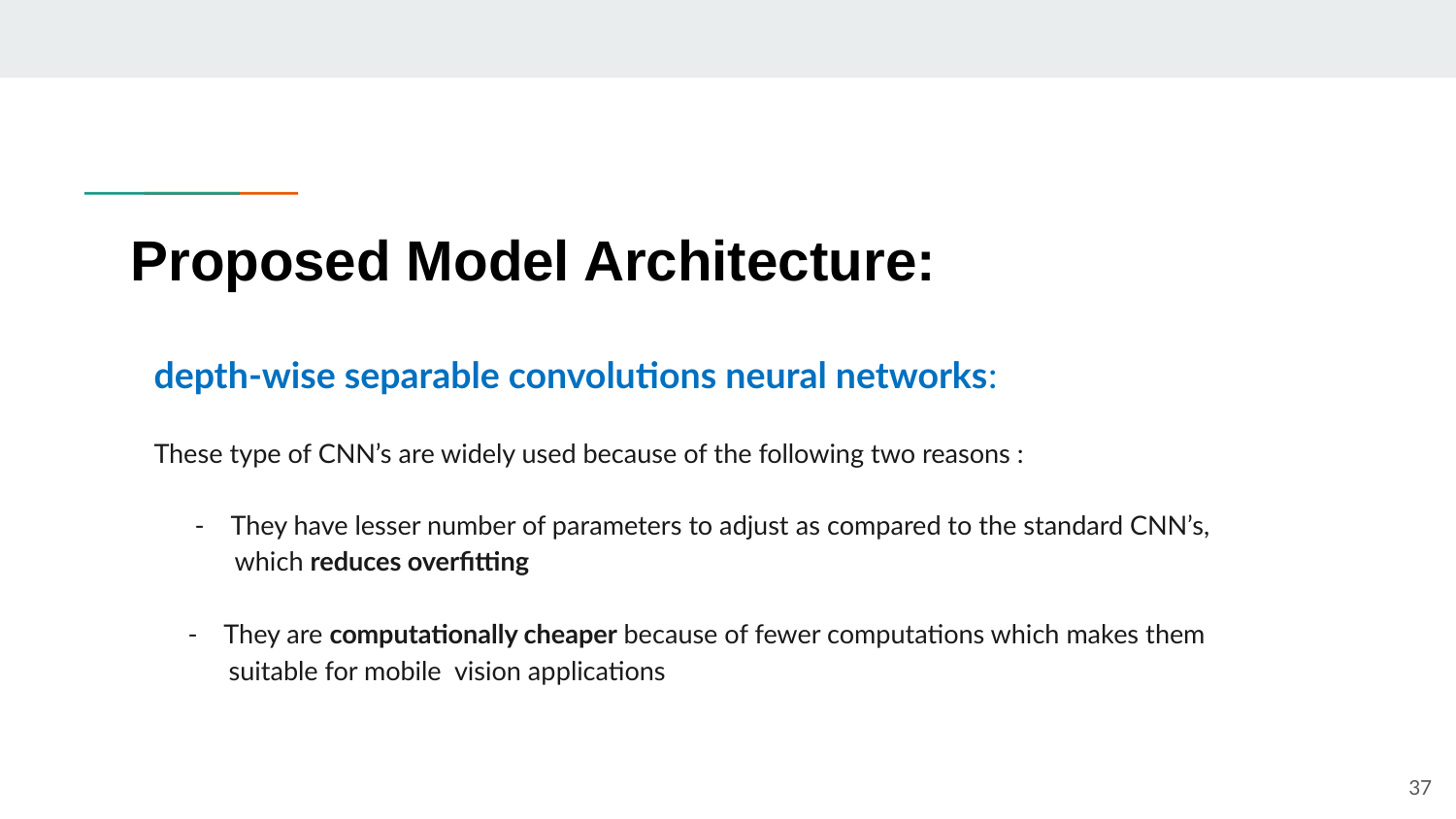

# Proposed Model Architecture:
depth-wise separable convolutions neural networks:

These type of CNN’s are widely used because of the following two reasons :

      -    They have lesser number of parameters to adjust as compared to the standard CNN’s,
            which reduces overfitting

     -    They are computationally cheaper because of fewer computations which makes them
           suitable for mobile  vision applications

37